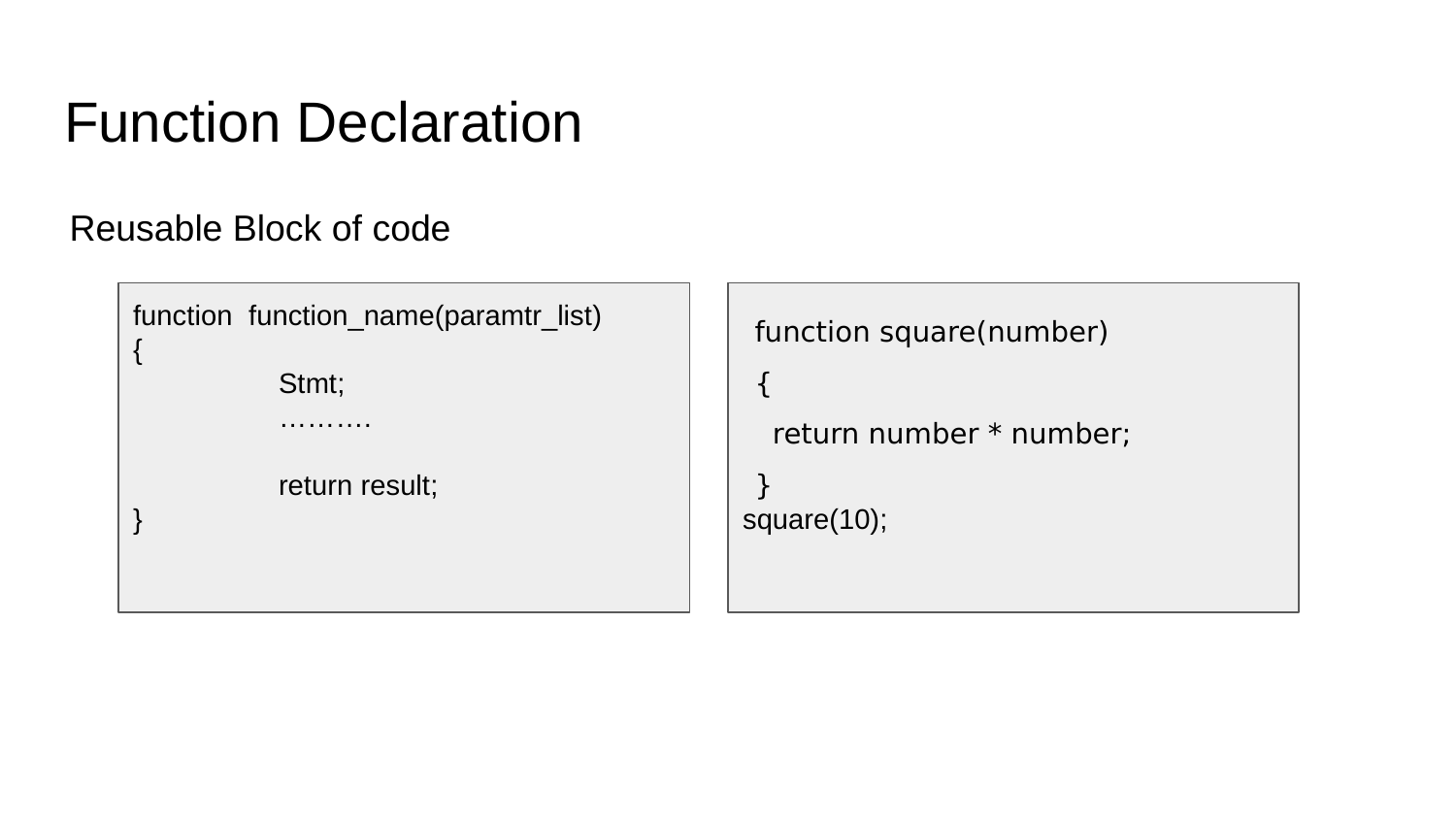

# Function Declaration
Reusable Block of code

function  function_name(paramtr_list)
{
	Stmt;
	……….

	return result;
}
function square(number)
{
  return number * number;
}
square(10);